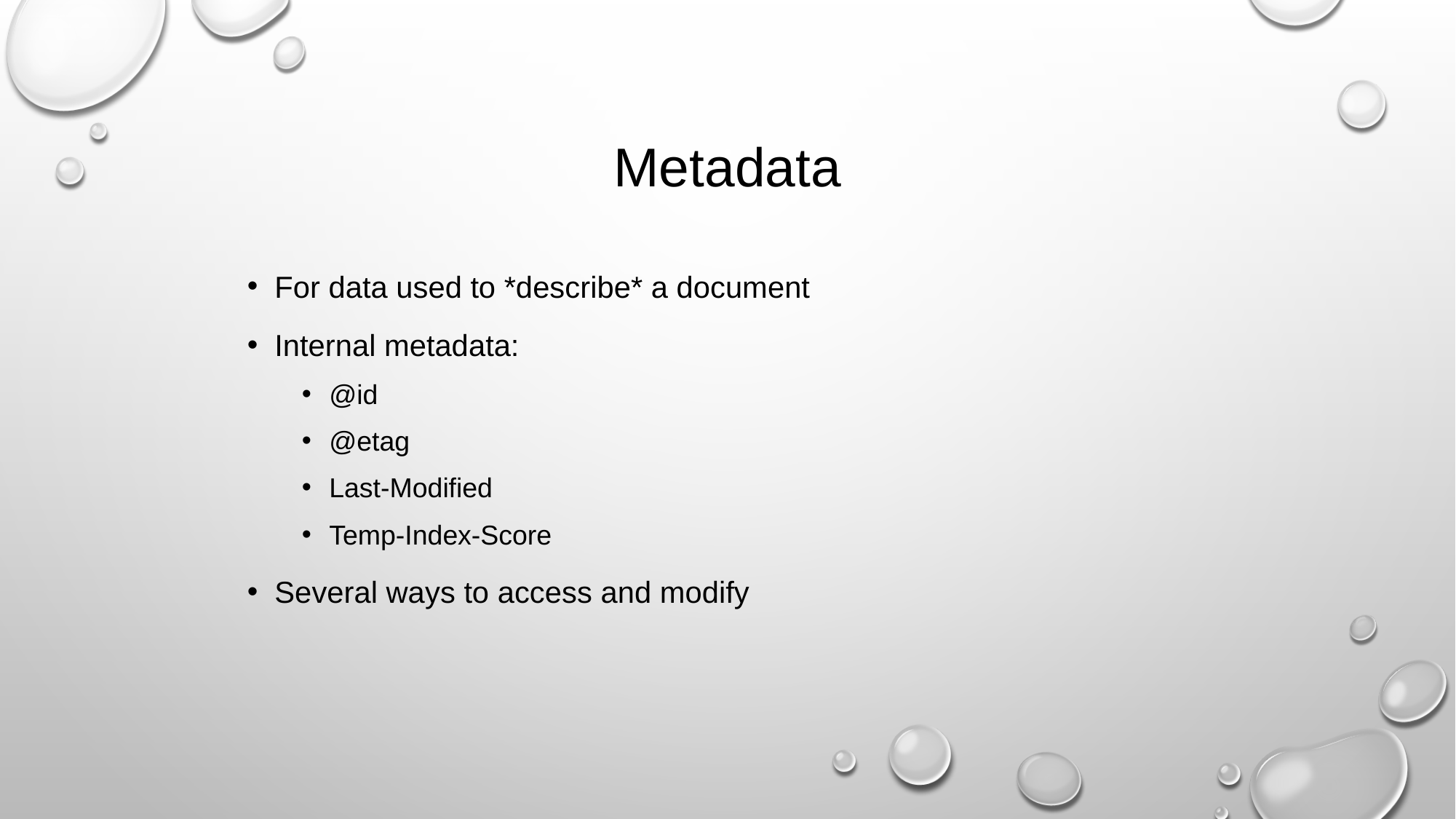

# Metadata
For data used to *describe* a document
Internal metadata:
@id
@etag
Last-Modified
Temp-Index-Score
Several ways to access and modify